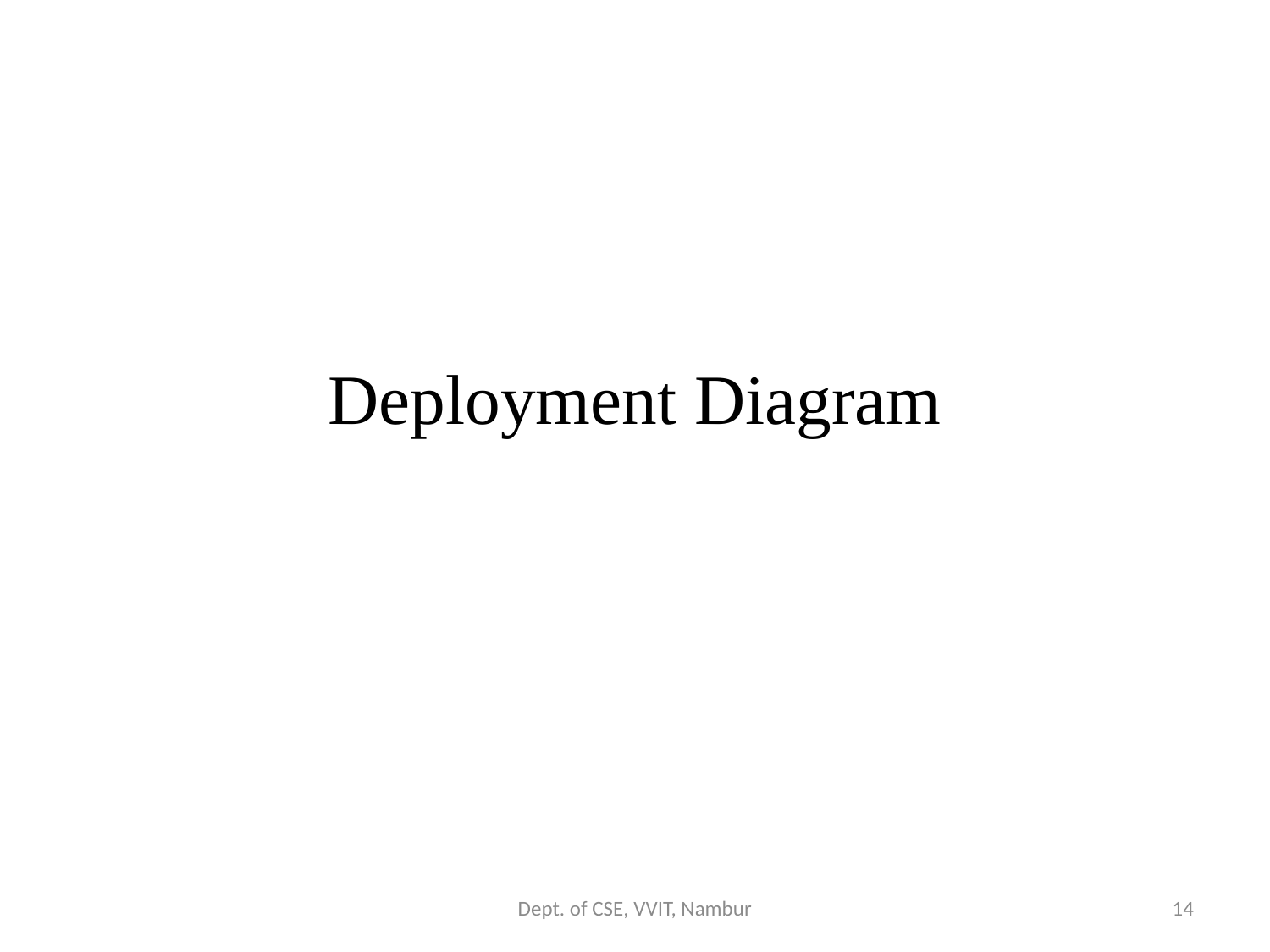

# Deployment Diagram
Dept. of CSE, VVIT, Nambur
14